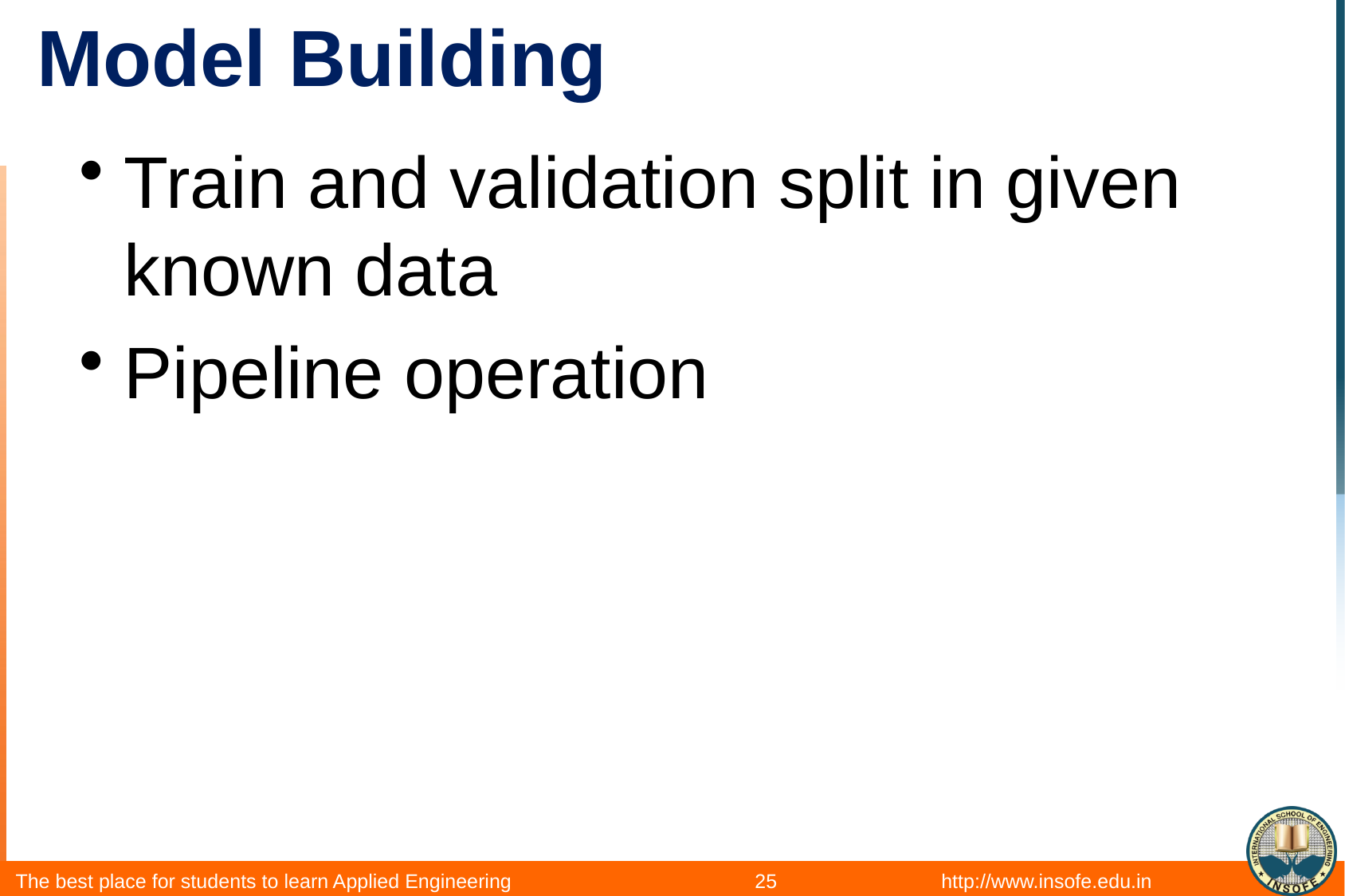

# Model Building
Train and validation split in given known data
Pipeline operation